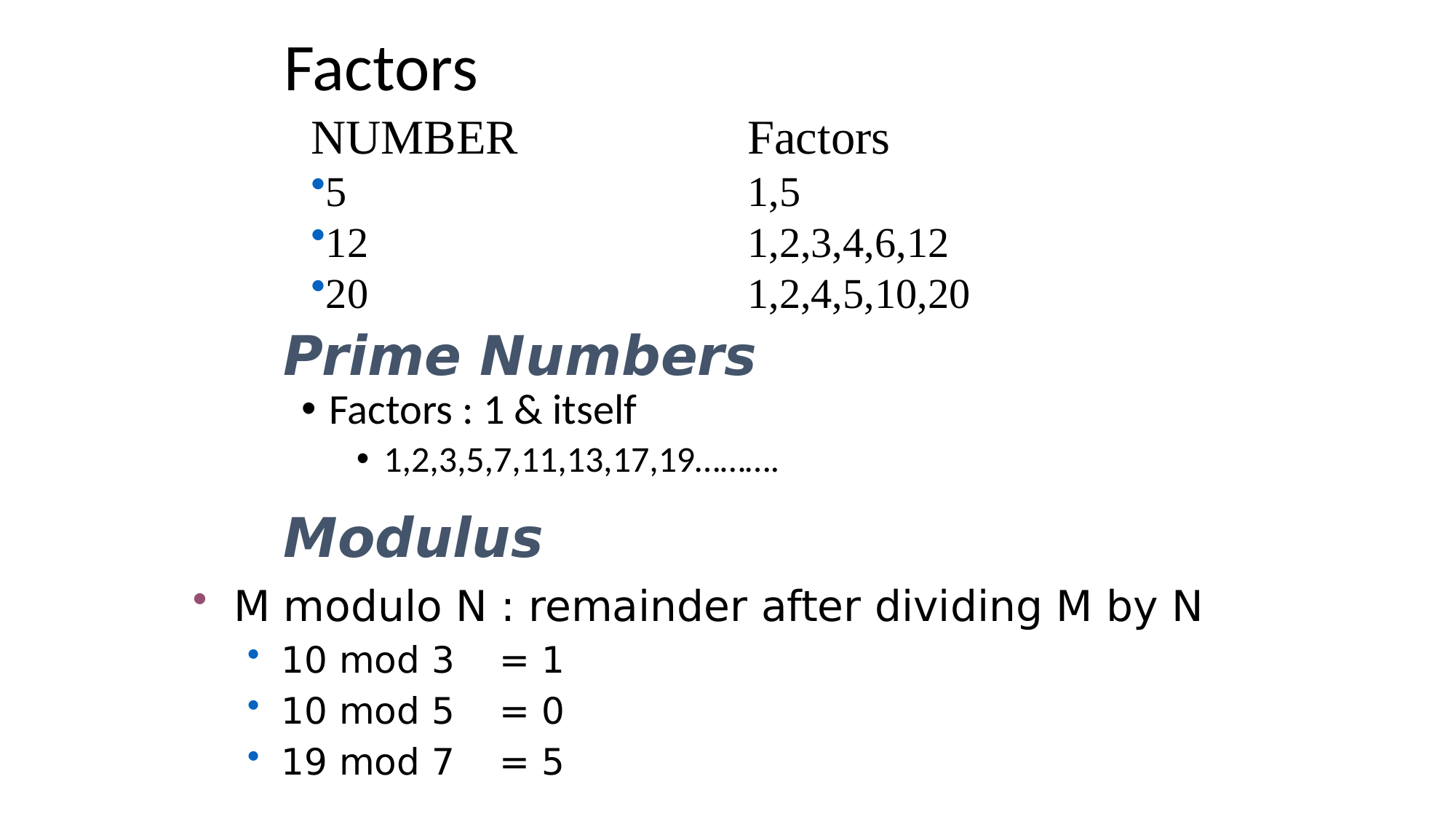

# Factors
NUMBER			Factors
5				1,5
12				1,2,3,4,6,12
20				1,2,4,5,10,20
Prime Numbers
Factors : 1 & itself
1,2,3,5,7,11,13,17,19……….
Modulus
M modulo N : remainder after dividing M by N
10 mod 3	= 1
10 mod 5	= 0
19 mod 7	= 5